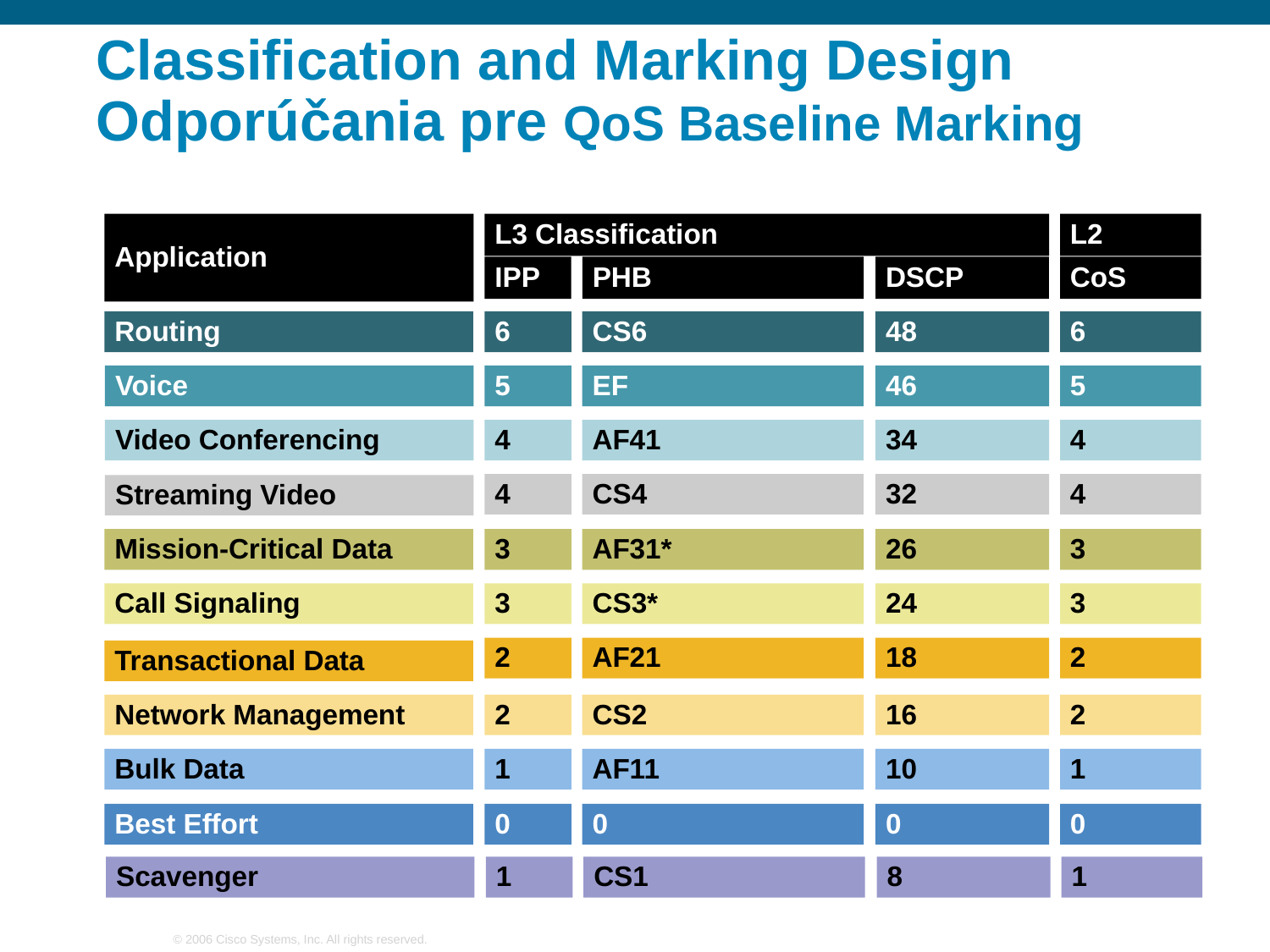

# Classification and Marking Design Odporúčania pre QoS Baseline Marking
Application
L3 Classification
L2
IPP
PHB
DSCP
CoS
Routing
6
CS6
48
6
Voice
5
EF
46
5
Video Conferencing
4
AF41
34
4
4
CS4
32
4
Streaming Video
Mission-Critical Data
3
AF31*
26
3
Call Signaling
3
CS3*
24
3
2
AF21
18
2
Transactional Data
Network Management
2
CS2
16
2
Bulk Data
1
AF11
10
1
Best Effort
0
0
0
0
Scavenger
1
CS1
8
1